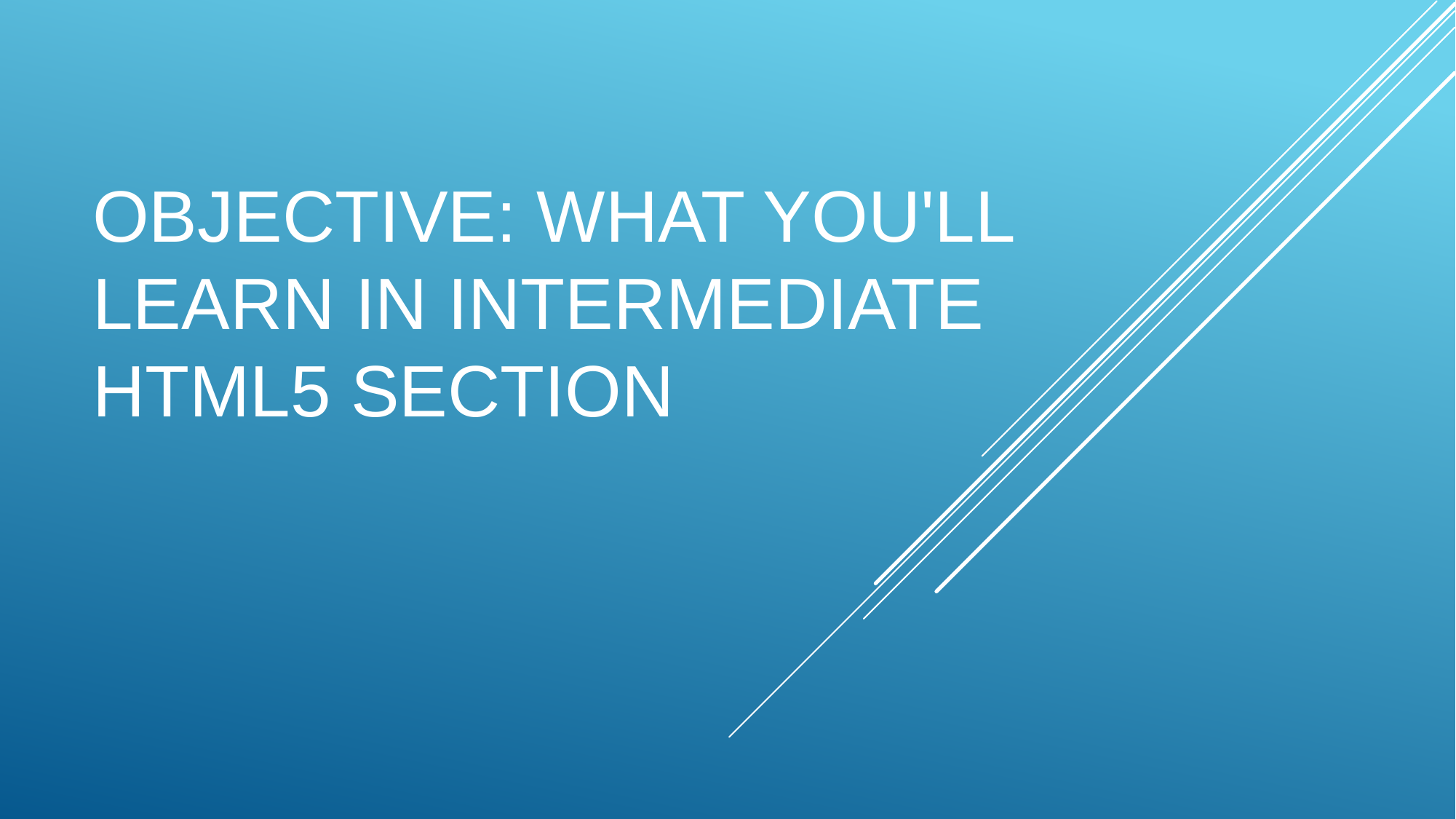

# Objective: What you'll learn in Intermediate HTML5 Section